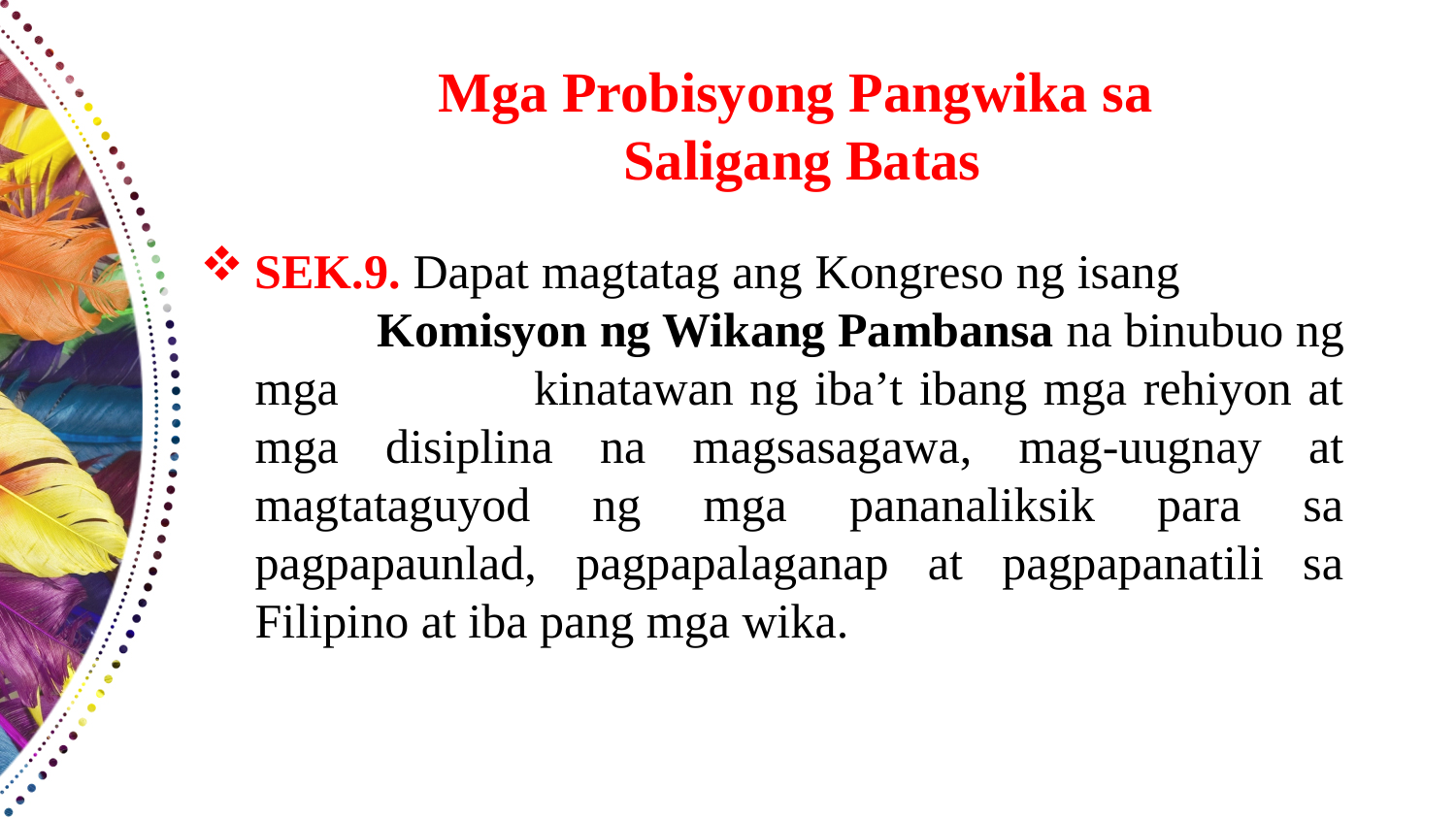

# Mga Probisyong Pangwika sa Saligang Batas

SEK.9. Dapat magtatag ang Kongreso ng isang                        Komisyon ng Wikang Pambansa na binubuo ng mga            kinatawan ng iba’t ibang mga rehiyon at mga disiplina na magsasagawa, mag-uugnay at magtataguyod ng mga pananaliksik para sa pagpapaunlad, pagpapalaganap at pagpapanatili sa Filipino at iba pang mga wika.